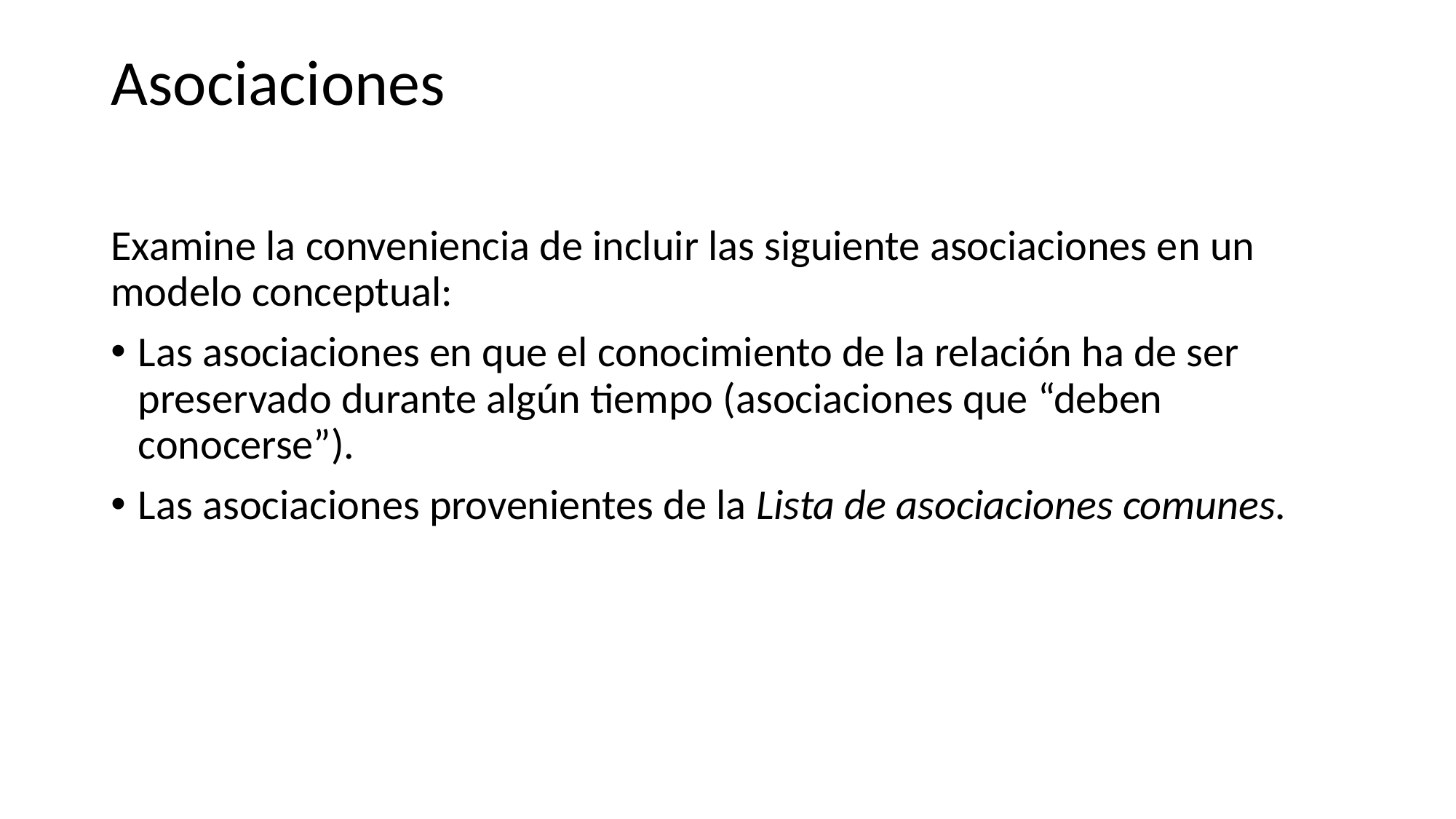

# Asociaciones
Examine la conveniencia de incluir las siguiente asociaciones en un modelo conceptual:
Las asociaciones en que el conocimiento de la relación ha de ser preservado durante algún tiempo (asociaciones que “deben conocerse”).
Las asociaciones provenientes de la Lista de asociaciones comunes.